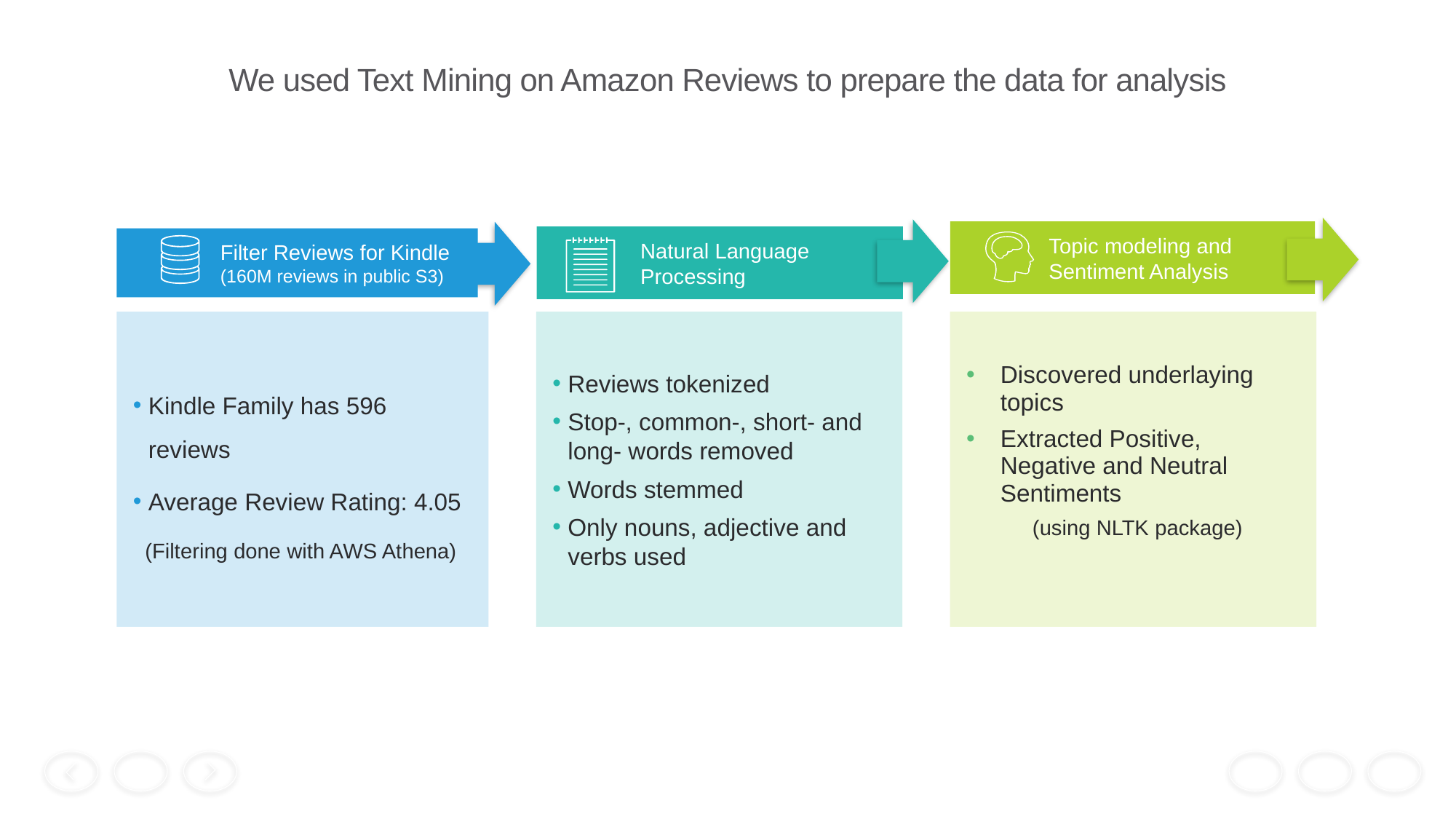

# We used Text Mining on Amazon Reviews to prepare the data for analysis

Topic modeling and Sentiment Analysis

Natural Language Processing
Filter Reviews for Kindle
(160M reviews in public S3)

Kindle Family has 596 reviews
Average Review Rating: 4.05
  (Filtering done with AWS Athena)
Reviews tokenized
Stop-, common-, short- and long- words removed
Words stemmed
Only nouns, adjective and verbs used
Discovered underlaying topics
Extracted Positive, Negative and Neutral Sentiments
           (using NLTK package)